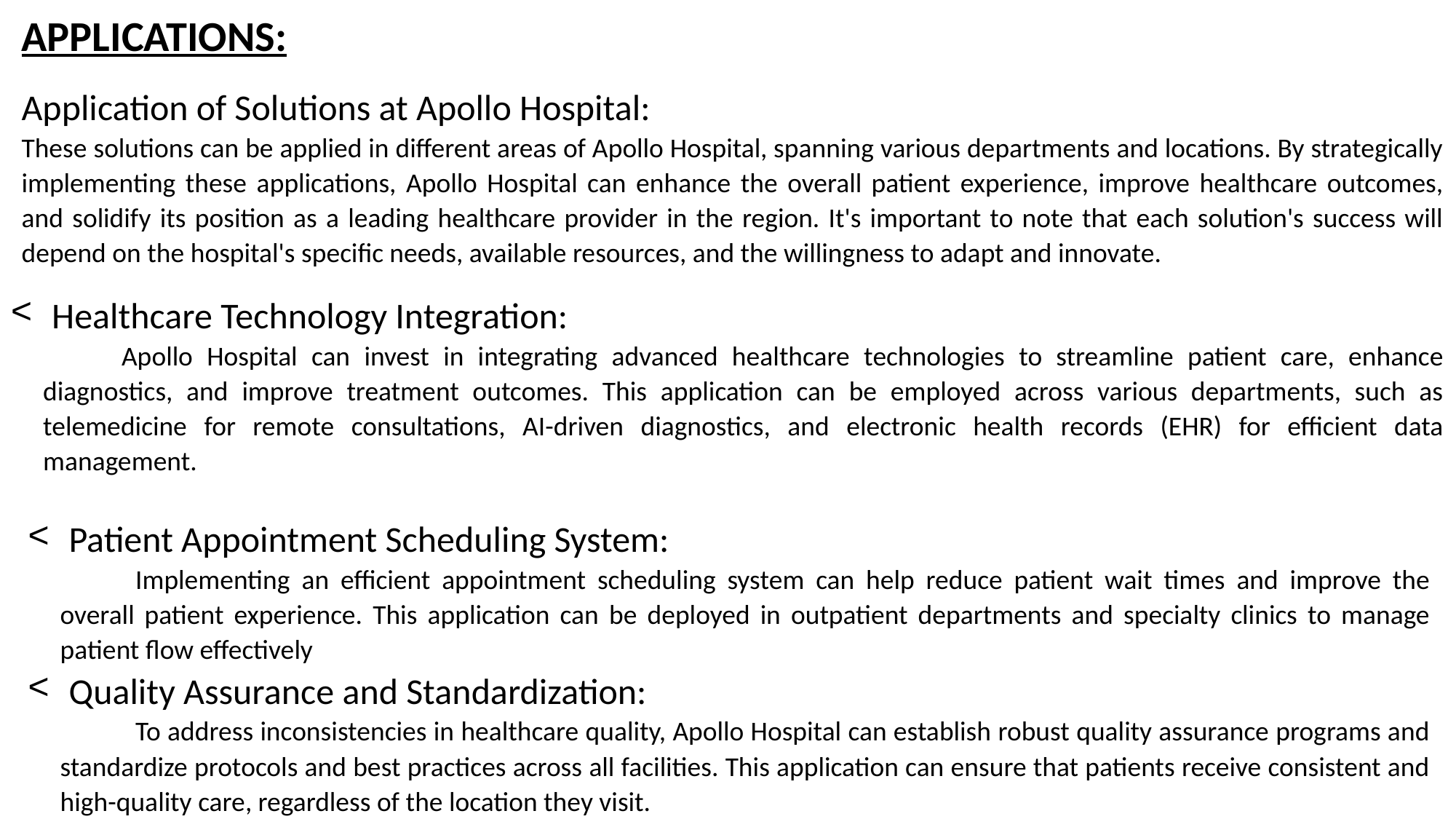

APPLICATIONS:

Application of Solutions at Apollo Hospital:
These solutions can be applied in different areas of Apollo Hospital, spanning various departments and locations. By strategically implementing these applications, Apollo Hospital can enhance the overall patient experience, improve healthcare outcomes, and solidify its position as a leading healthcare provider in the region. It's important to note that each solution's success will depend on the hospital's specific needs, available resources, and the willingness to adapt and innovate.

Healthcare Technology Integration:
 Apollo Hospital can invest in integrating advanced healthcare technologies to streamline patient care, enhance diagnostics, and improve treatment outcomes. This application can be employed across various departments, such as telemedicine for remote consultations, AI-driven diagnostics, and electronic health records (EHR) for efficient data management.

Patient Appointment Scheduling System:
Implementing an efficient appointment scheduling system can help reduce patient wait times and improve the overall patient experience. This application can be deployed in outpatient departments and specialty clinics to manage patient flow effectively
Quality Assurance and Standardization:
To address inconsistencies in healthcare quality, Apollo Hospital can establish robust quality assurance programs and standardize protocols and best practices across all facilities. This application can ensure that patients receive consistent and high-quality care, regardless of the location they visit.